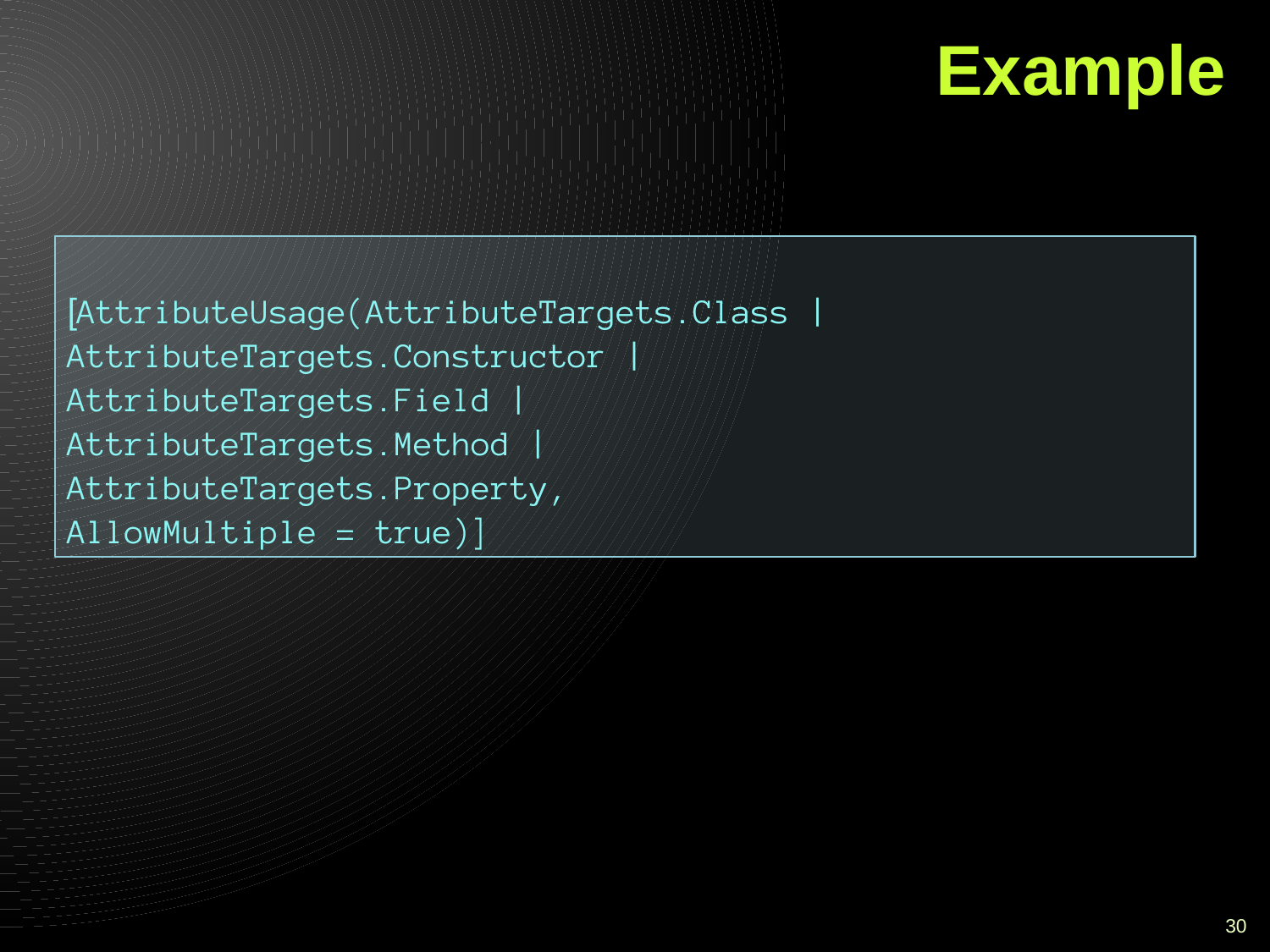

# Example

[AttributeUsage(AttributeTargets.Class | AttributeTargets.Constructor |
AttributeTargets.Field |
AttributeTargets.Method |
AttributeTargets.Property,
AllowMultiple = true)]
30